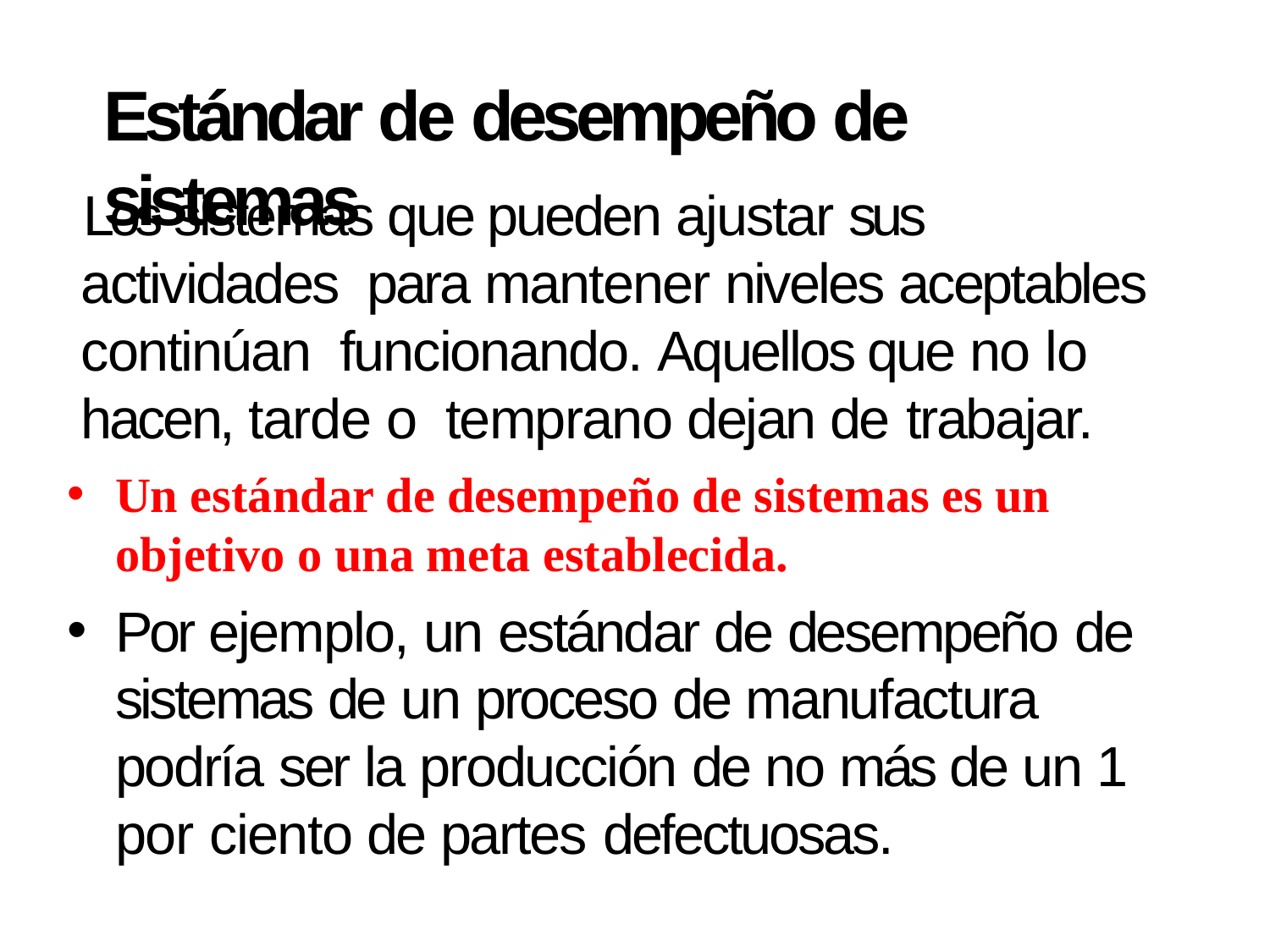

# Estándar de desempeño de sistemas
Los sistemas que pueden ajustar sus actividades  para mantener niveles aceptables continúan  funcionando. Aquellos que no lo hacen, tarde o  temprano dejan de trabajar.
Un estándar de desempeño de sistemas es un objetivo o una meta establecida.
Por ejemplo, un estándar de desempeño de  sistemas de un proceso de manufactura  podría ser la producción de no más de un 1  por ciento de partes defectuosas.